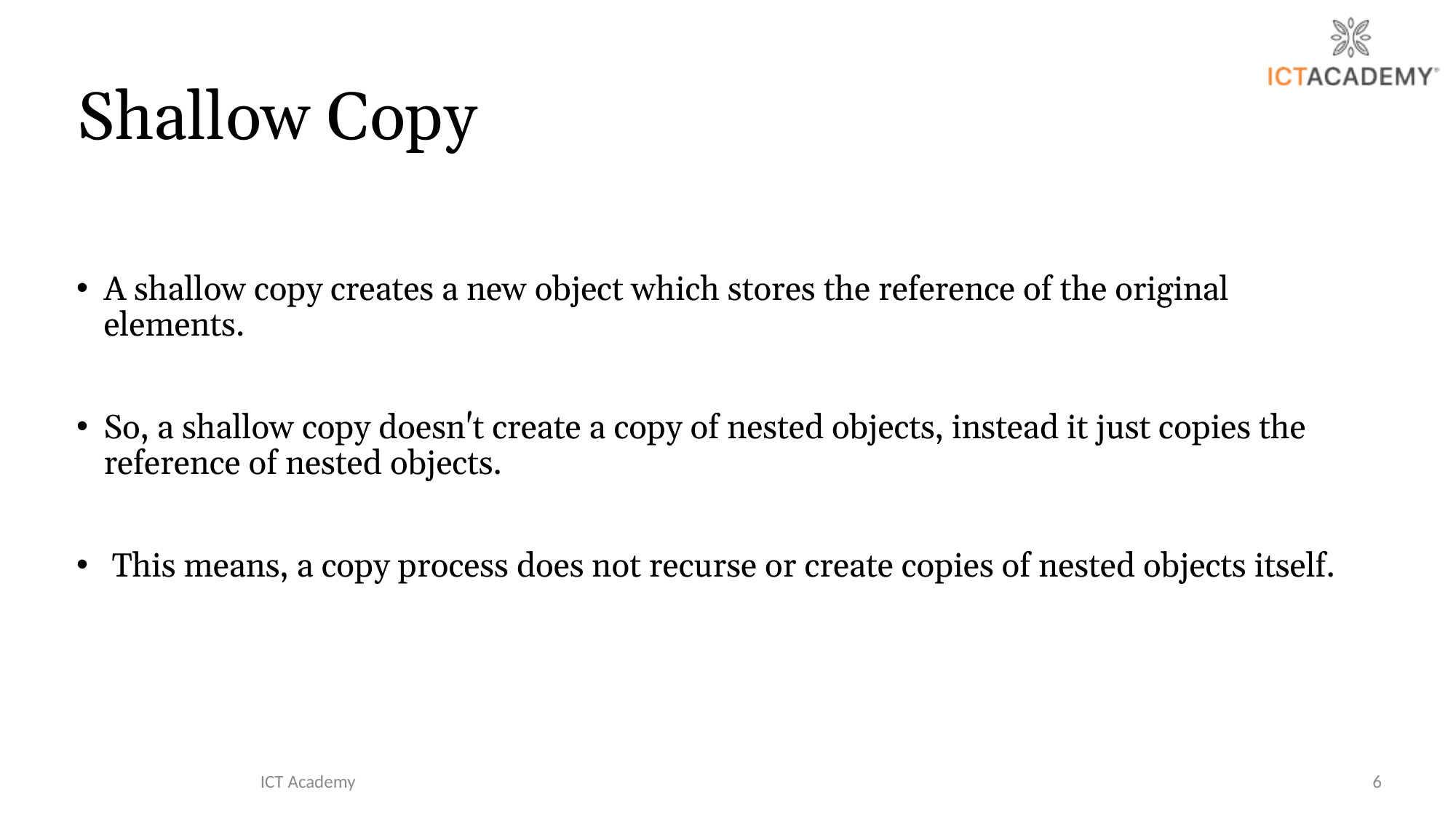

# Shallow Copy

A shallow copy creates a new object which stores the reference of the original elements.

So, a shallow copy doesn't create a copy of nested objects, instead it just copies the reference of nested objects.

 This means, a copy process does not recurse or create copies of nested objects itself.

ICT Academy
6